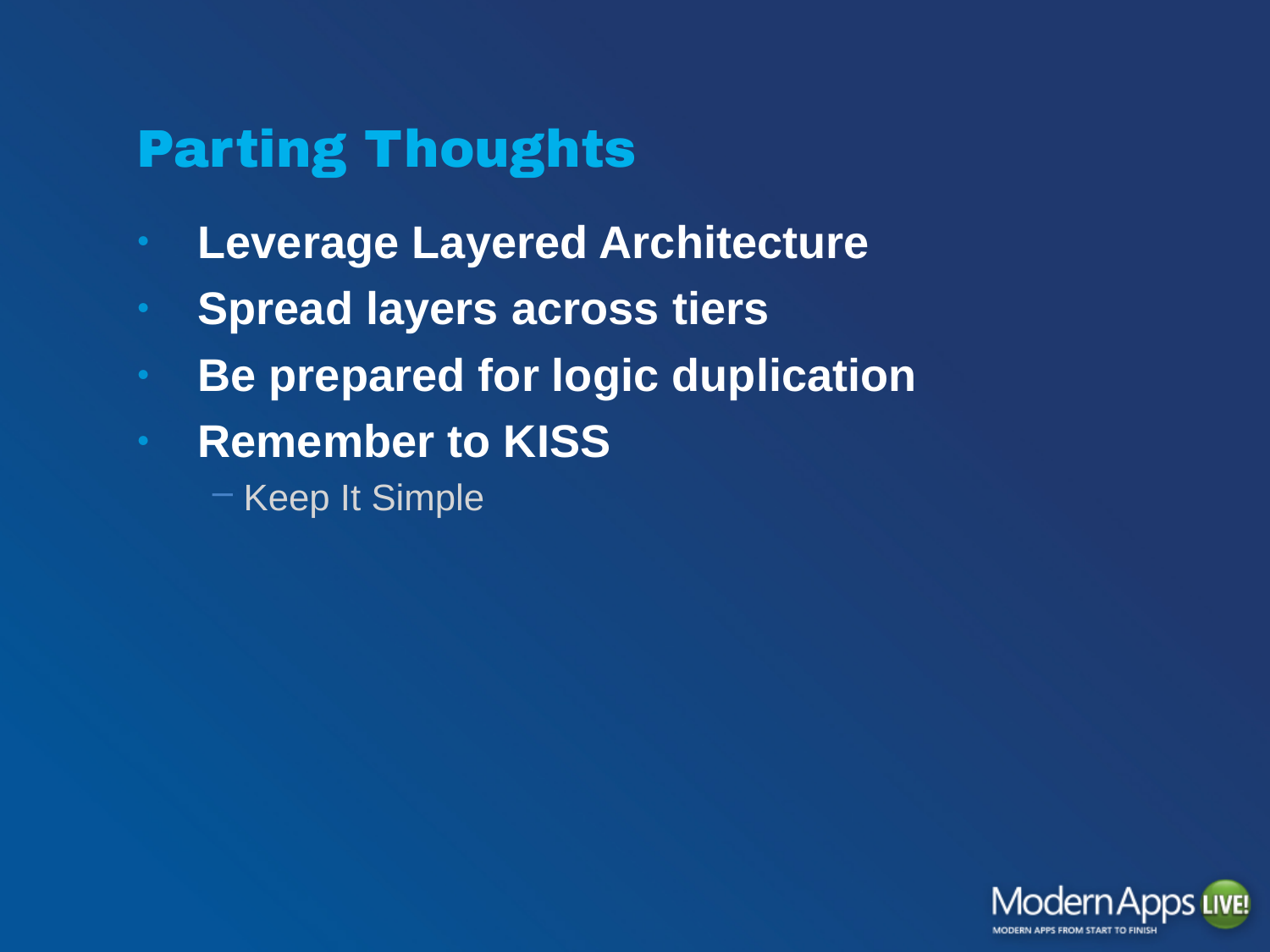

# Parting Thoughts
Leverage Layered Architecture
Spread layers across tiers
Be prepared for logic duplication
Remember to KISS
Keep It Simple